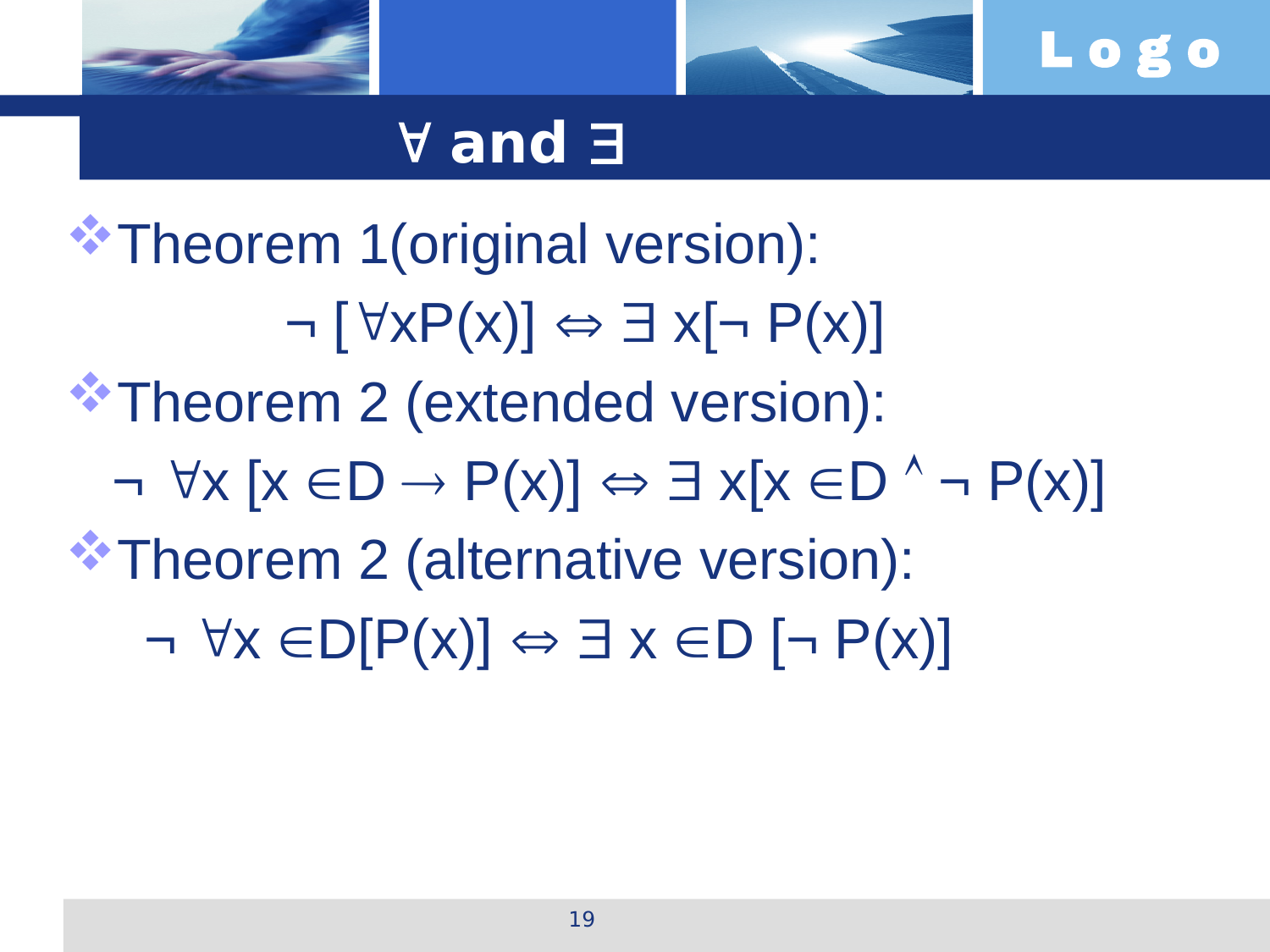

# ∀ and ∃
Theorem 1(original version):
              ¬ [∀xP(x)] ⇔ ∃ x[¬ P(x)]
Theorem 2 (extended version):
   ¬ ∀x [x ∈D → P(x)] ⇔ ∃ x[x ∈D ∧ ¬ P(x)]
Theorem 2 (alternative version):
     ¬ ∀x ∈D[P(x)] ⇔ ∃ x ∈D [¬ P(x)]

19